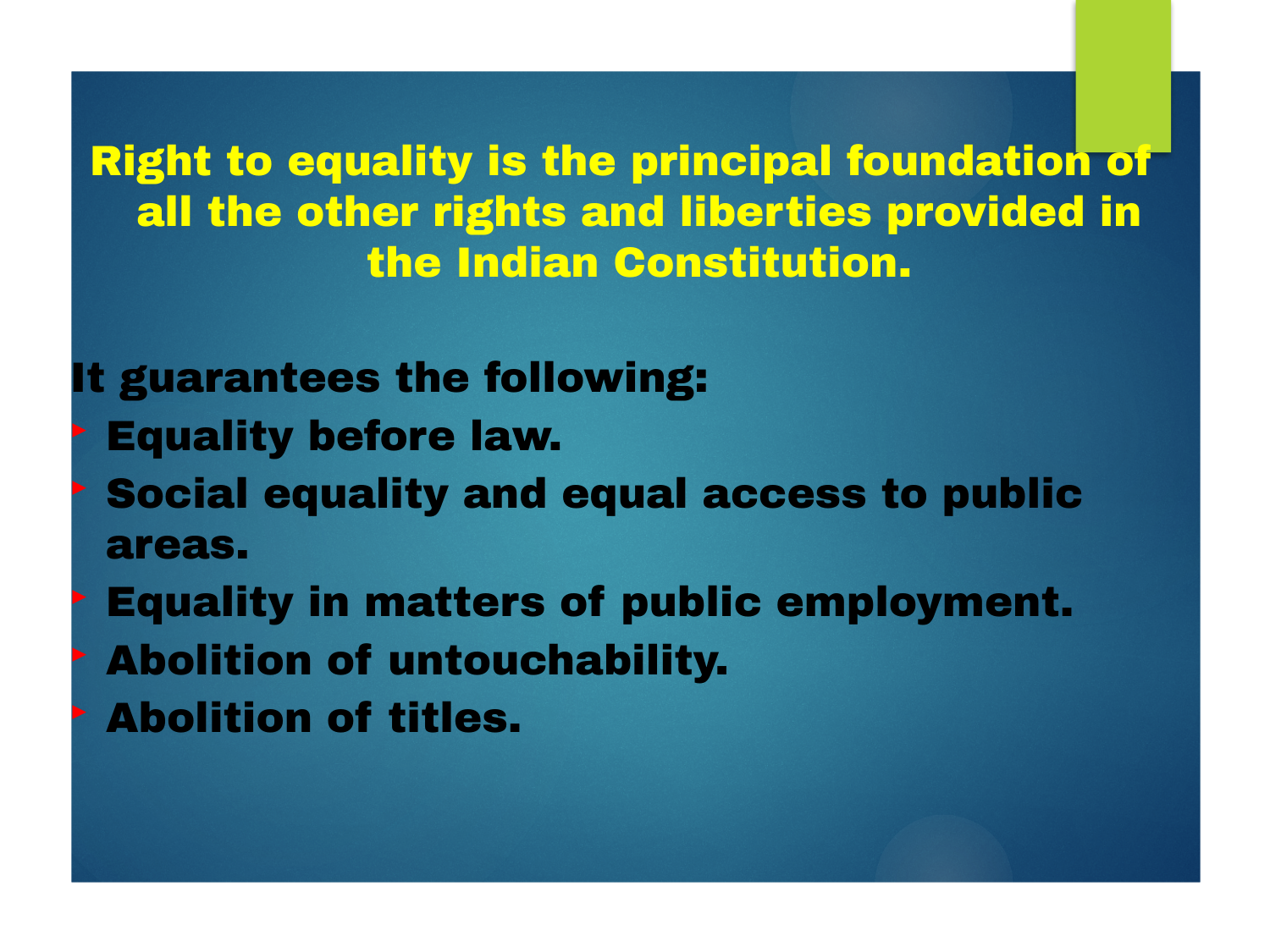

Right to equality is the principal foundation of all the other rights and liberties provided in the Indian Constitution.

It guarantees the following:
Equality before law.
Social equality and equal access to public areas.
Equality in matters of public employment.
Abolition of untouchability.
Abolition of titles.